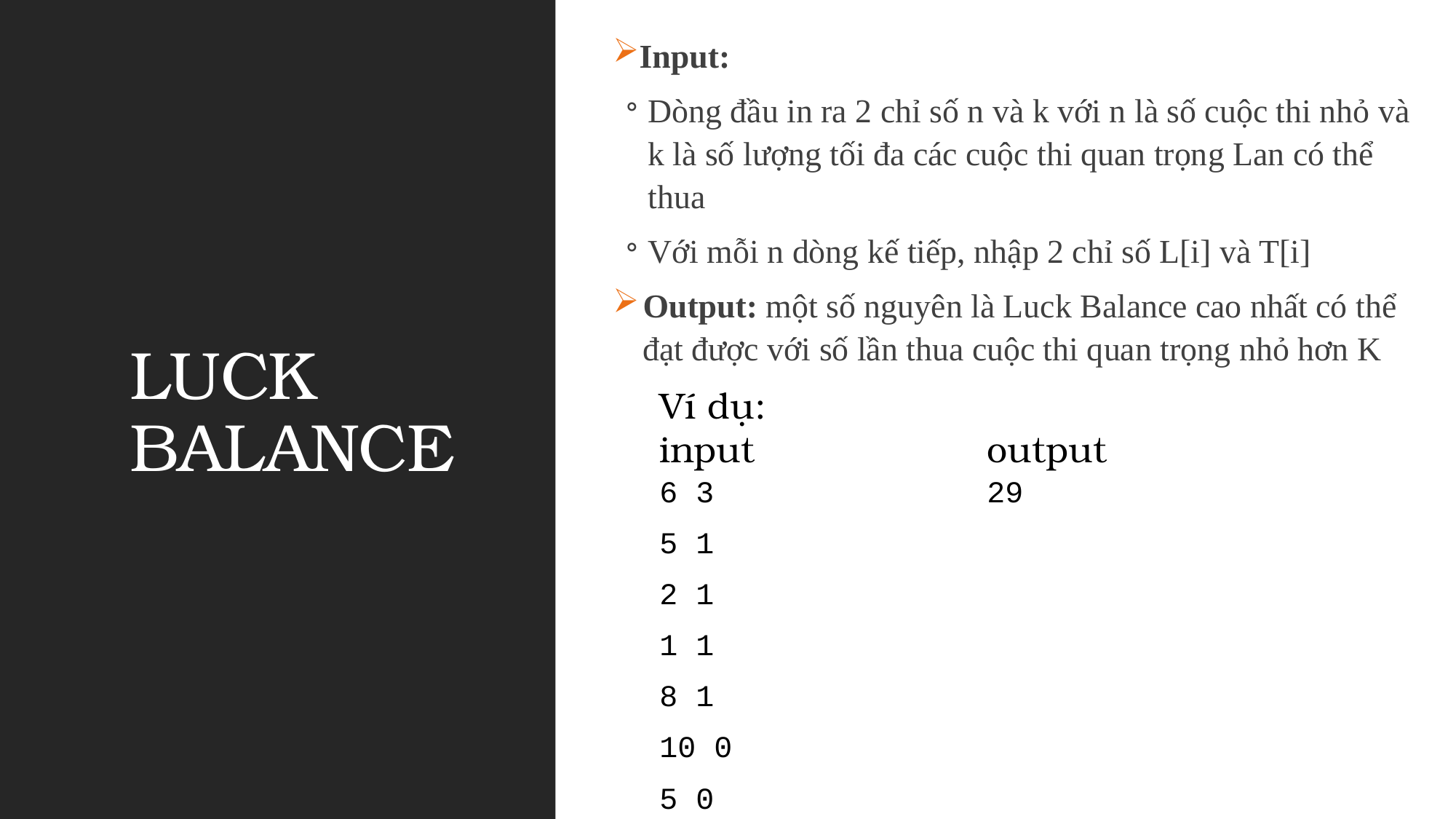

Input:
Dòng đầu in ra 2 chỉ số n và k với n là số cuộc thi nhỏ và k là số lượng tối đa các cuộc thi quan trọng Lan có thể thua
Với mỗi n dòng kế tiếp, nhập 2 chỉ số L[i] và T[i]
Output: một số nguyên là Luck Balance cao nhất có thể đạt được với số lần thua cuộc thi quan trọng nhỏ hơn K

LUCK BALANCE
Ví dụ:
input			output
6 3			29
5 1
2 1
1 1
8 1
10 0
5 0